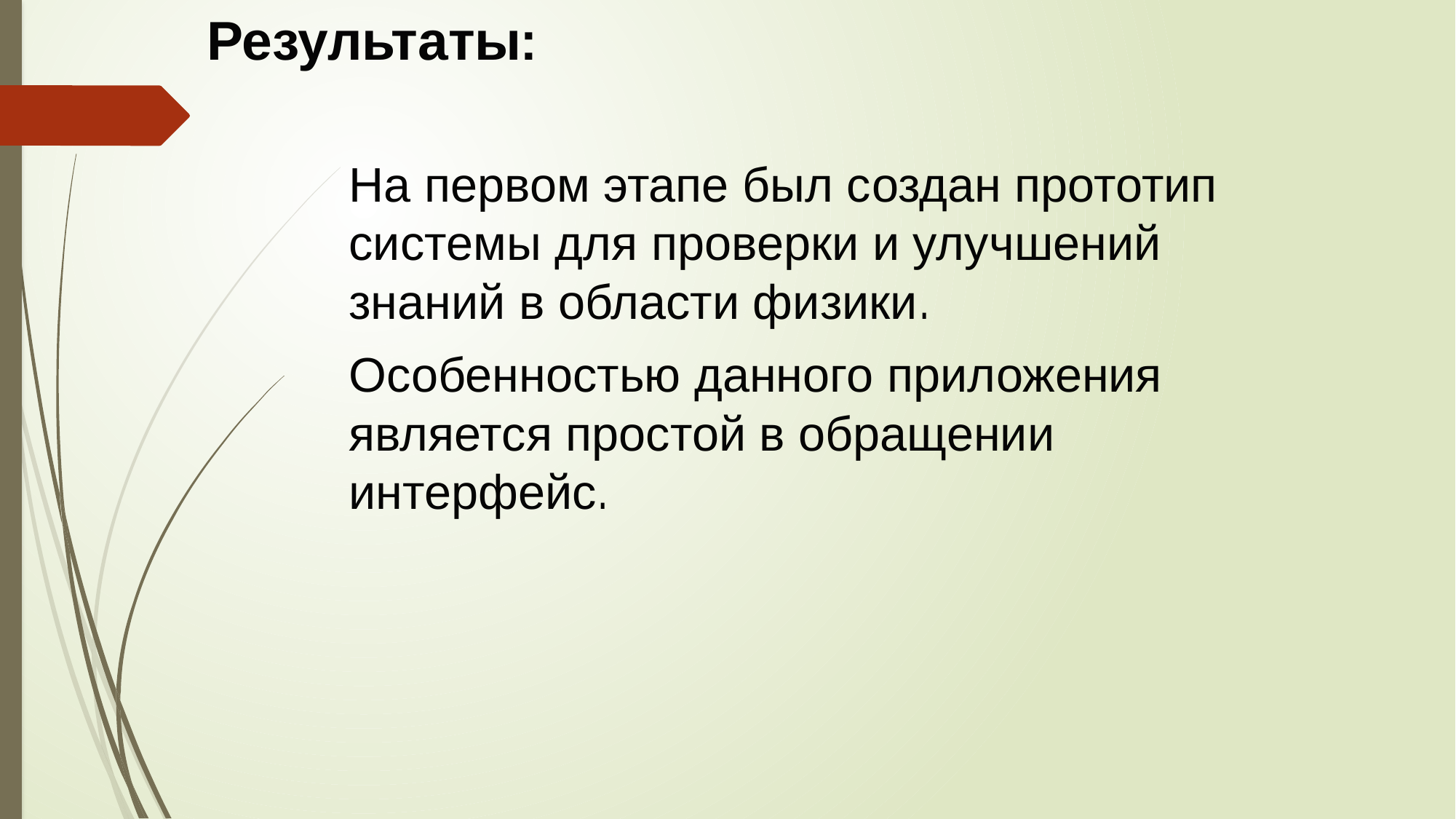

# Результаты:
На первом этапе был создан прототип системы для проверки и улучшений знаний в области физики.
Особенностью данного приложения является простой в обращении интерфейс.